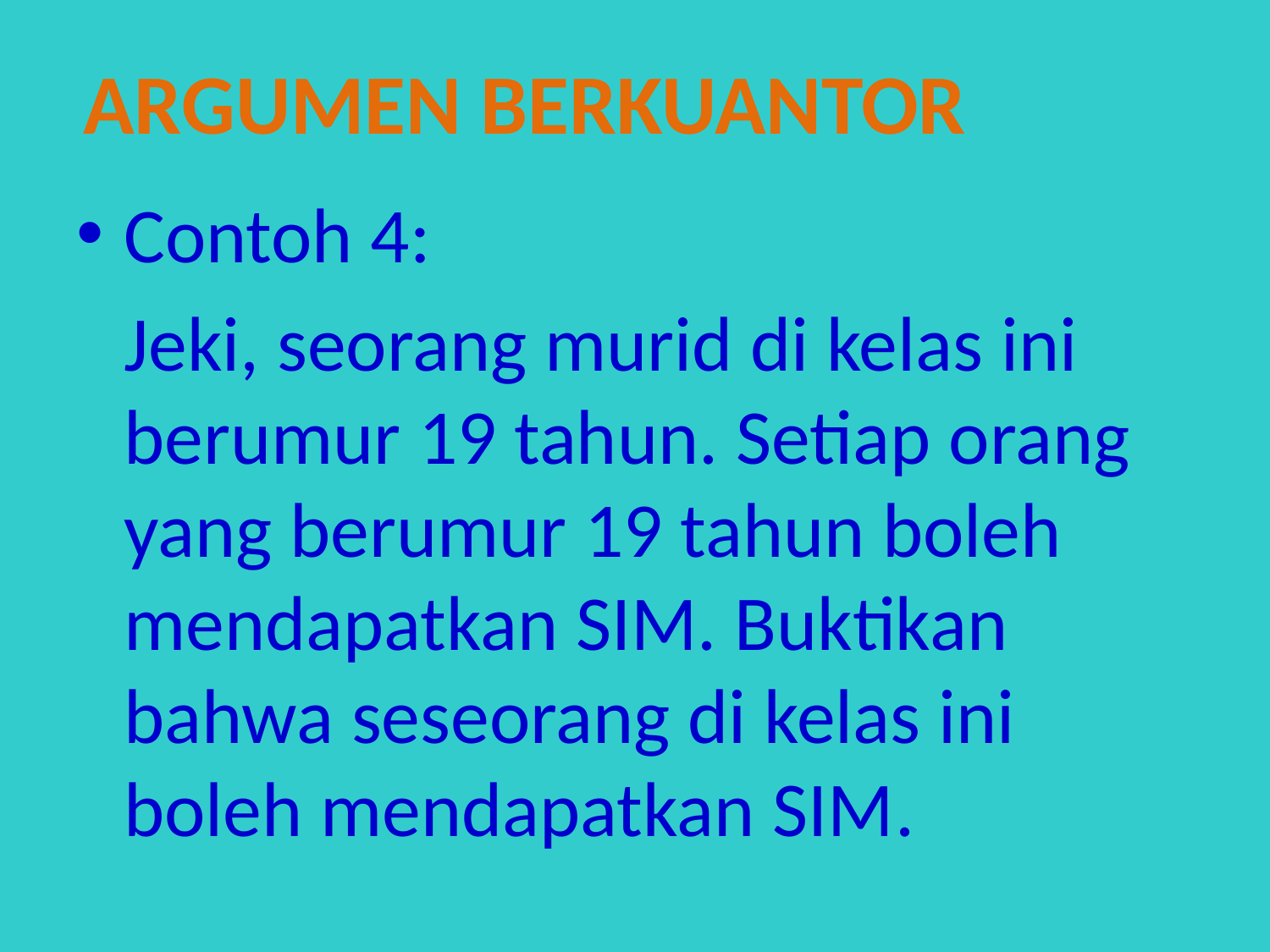

argumen berkuantor
Contoh 4:
	Jeki, seorang murid di kelas ini berumur 19 tahun. Setiap orang yang berumur 19 tahun boleh mendapatkan SIM. Buktikan bahwa seseorang di kelas ini boleh mendapatkan SIM.